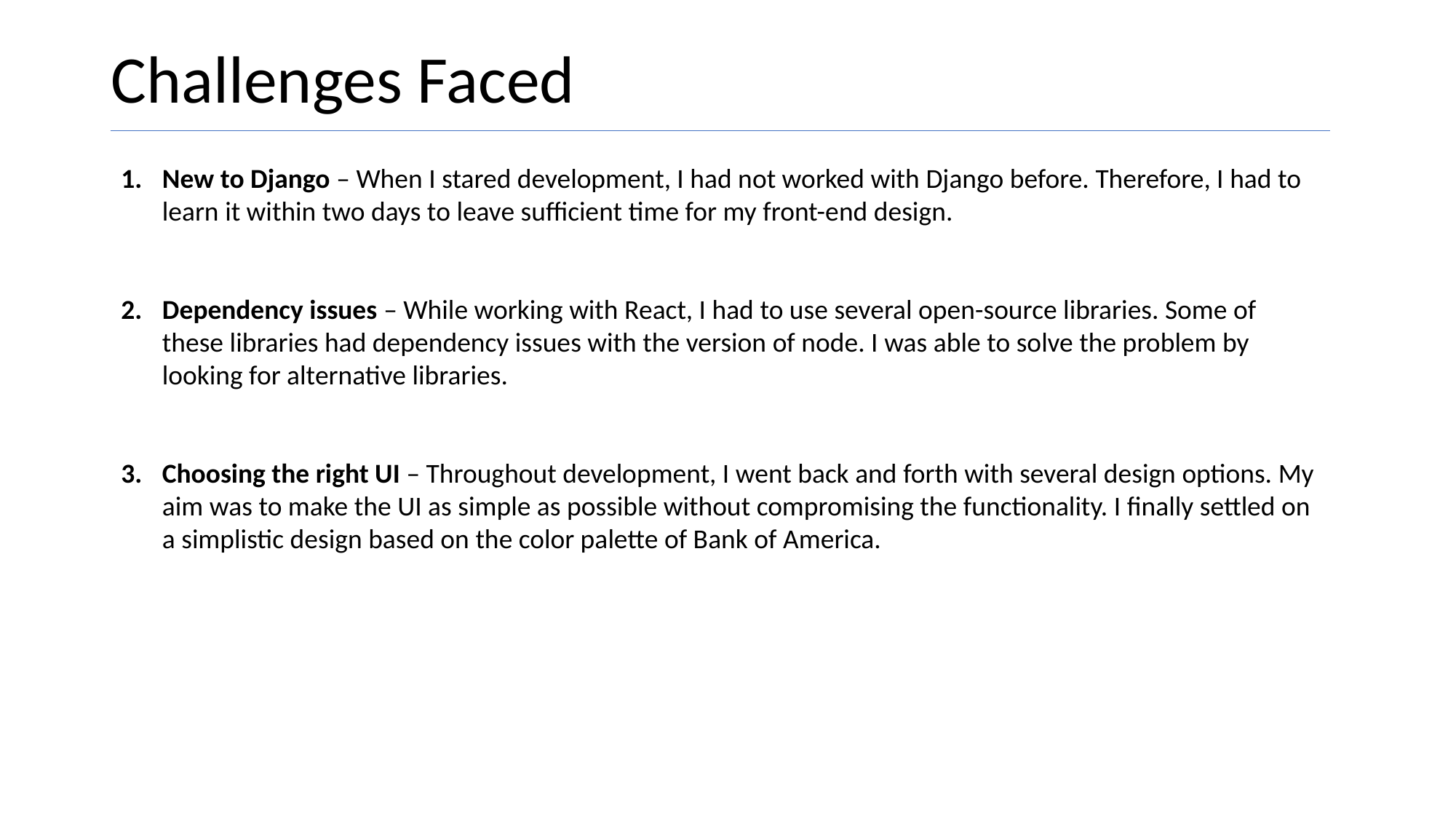

# Challenges Faced
New to Django – When I stared development, I had not worked with Django before. Therefore, I had to learn it within two days to leave sufficient time for my front-end design.

Dependency issues – While working with React, I had to use several open-source libraries. Some of these libraries had dependency issues with the version of node. I was able to solve the problem by looking for alternative libraries.

Choosing the right UI – Throughout development, I went back and forth with several design options. My aim was to make the UI as simple as possible without compromising the functionality. I finally settled on a simplistic design based on the color palette of Bank of America.